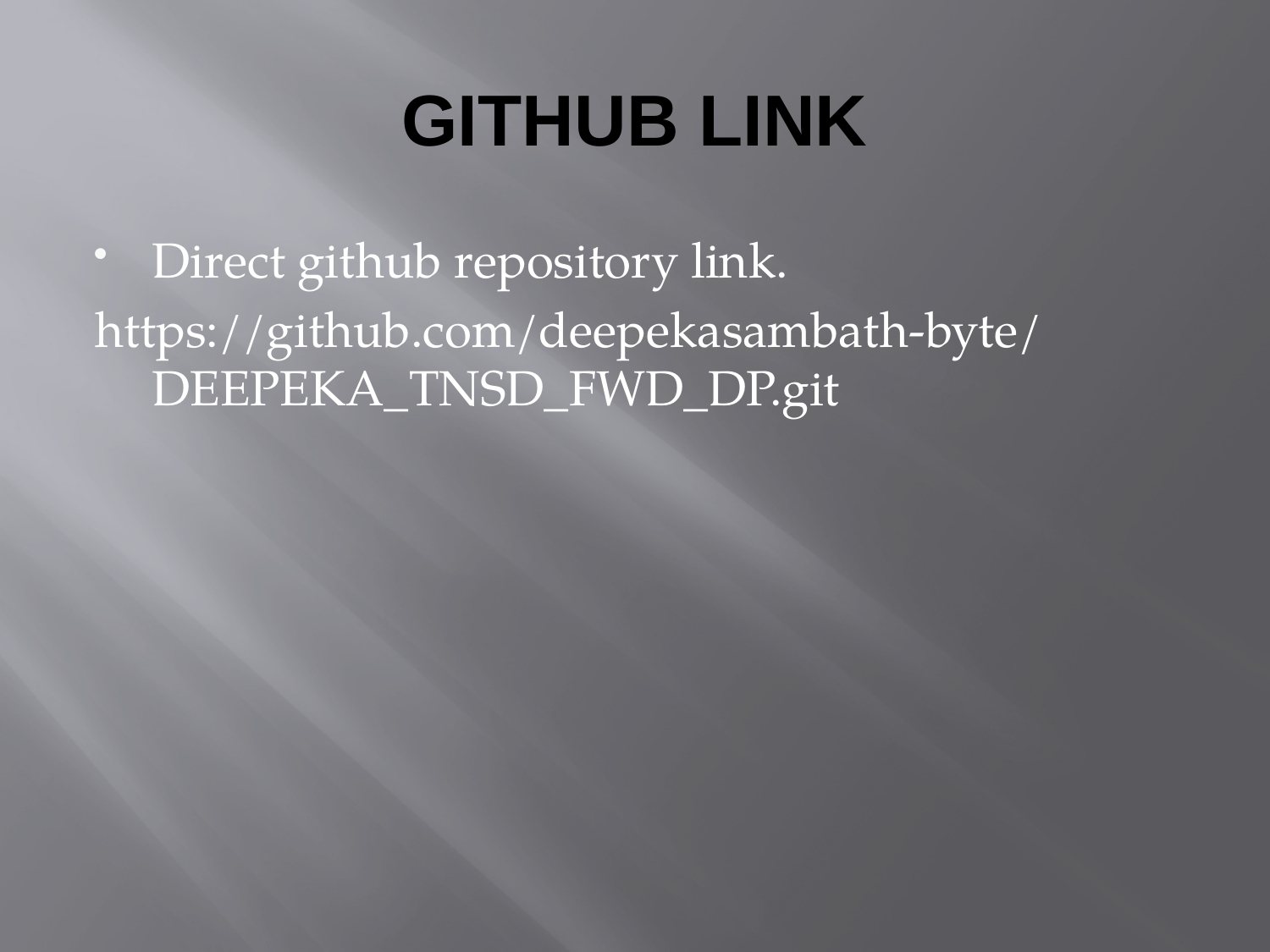

# GITHUB LINK
Direct github repository link.
https://github.com/deepekasambath-byte/DEEPEKA_TNSD_FWD_DP.git